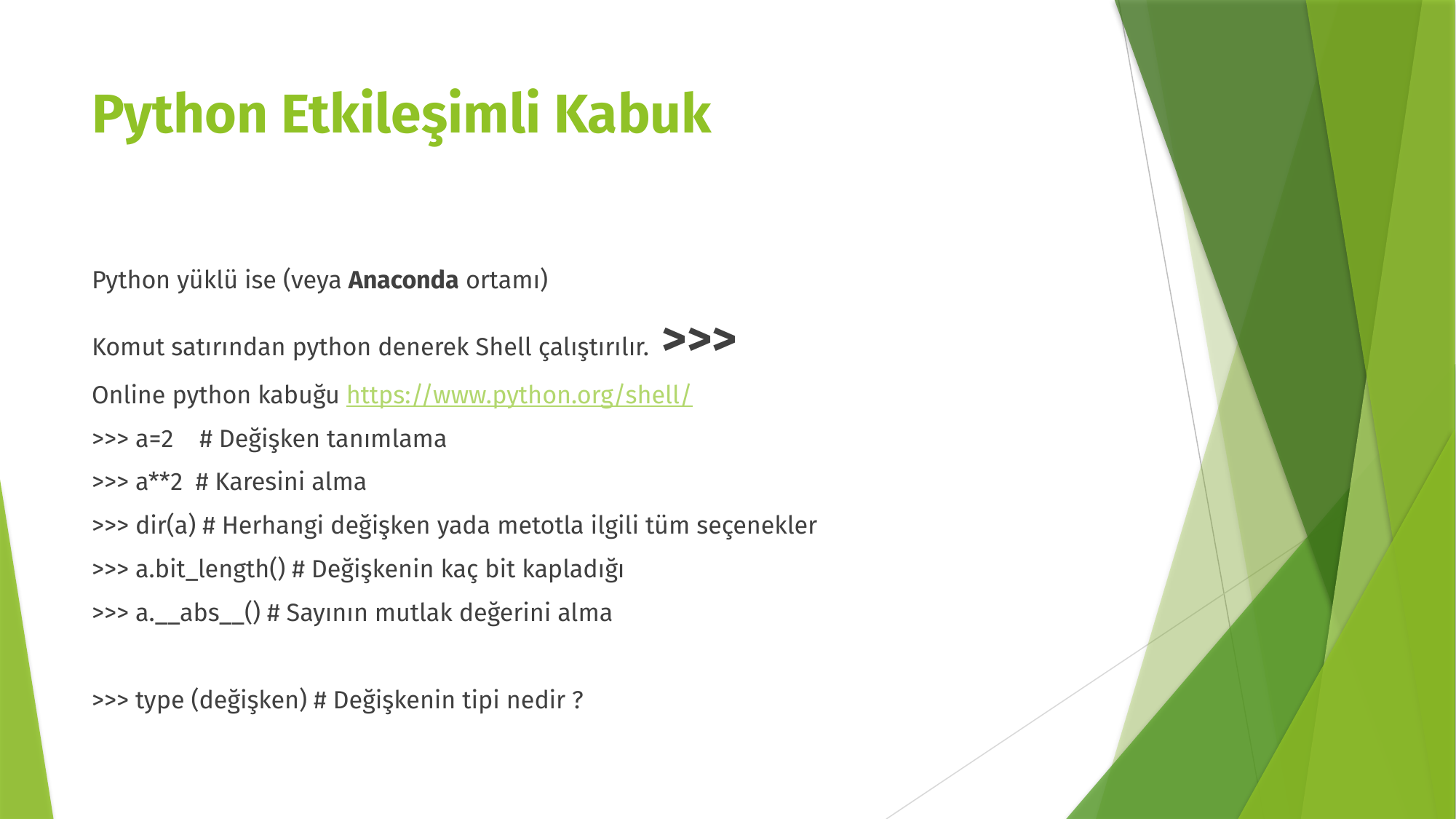

# Python Etkileşimli Kabuk
Python yüklü ise (veya Anaconda ortamı)
Komut satırından python denerek Shell çalıştırılır.  >>>
Online python kabuğu https://www.python.org/shell/
>>> a=2    # Değişken tanımlama
>>> a**2  # Karesini alma
>>> dir(a) # Herhangi değişken yada metotla ilgili tüm seçenekler
>>> a.bit_length() # Değişkenin kaç bit kapladığı
>>> a.__abs__() # Sayının mutlak değerini alma

>>> type (değişken) # Değişkenin tipi nedir ?